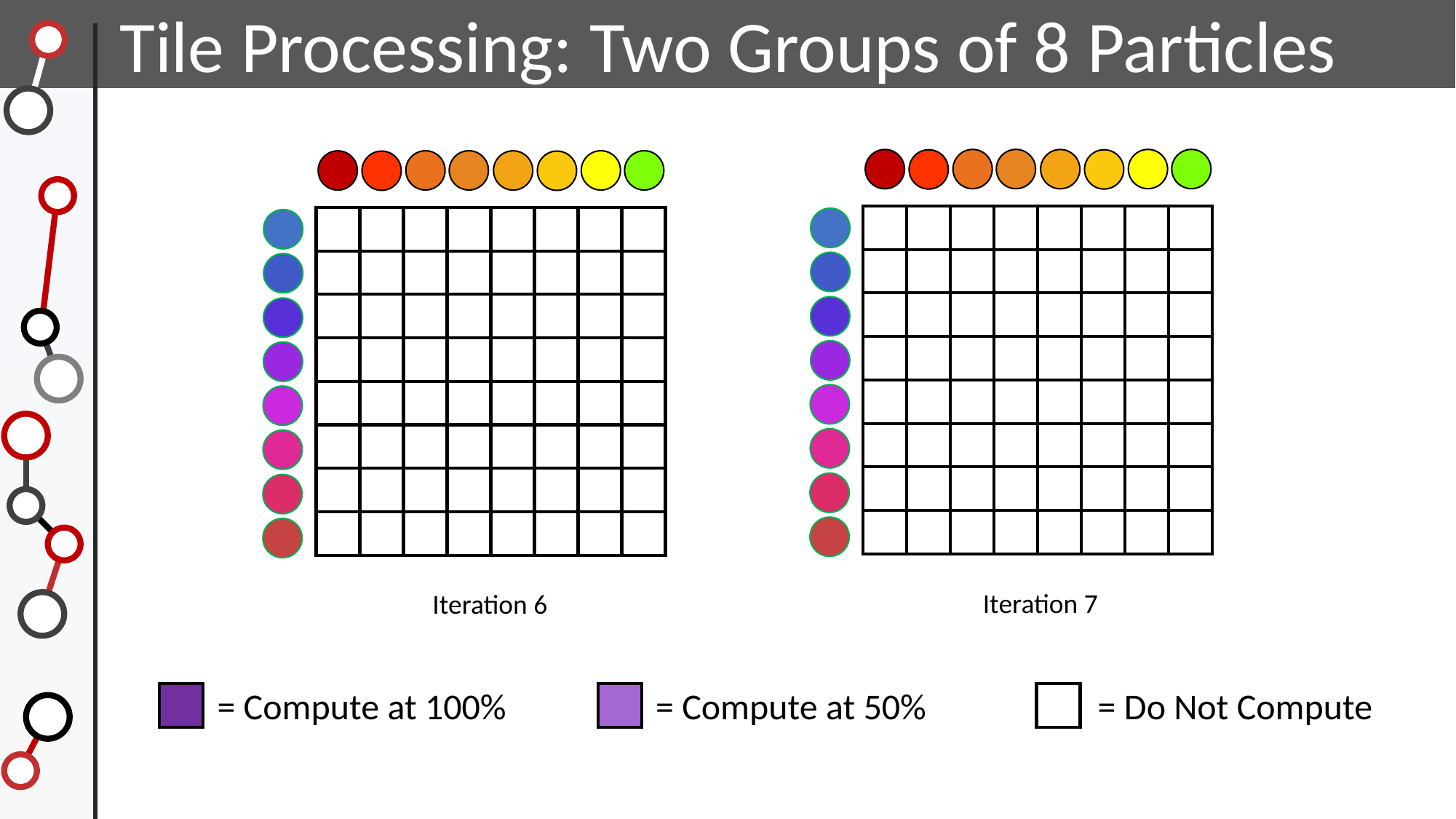

Tile Processing: Two Groups of 8 Particles

Iteration 7
Iteration 6

= Compute at 100%
= Compute at 50%
= Do Not Compute